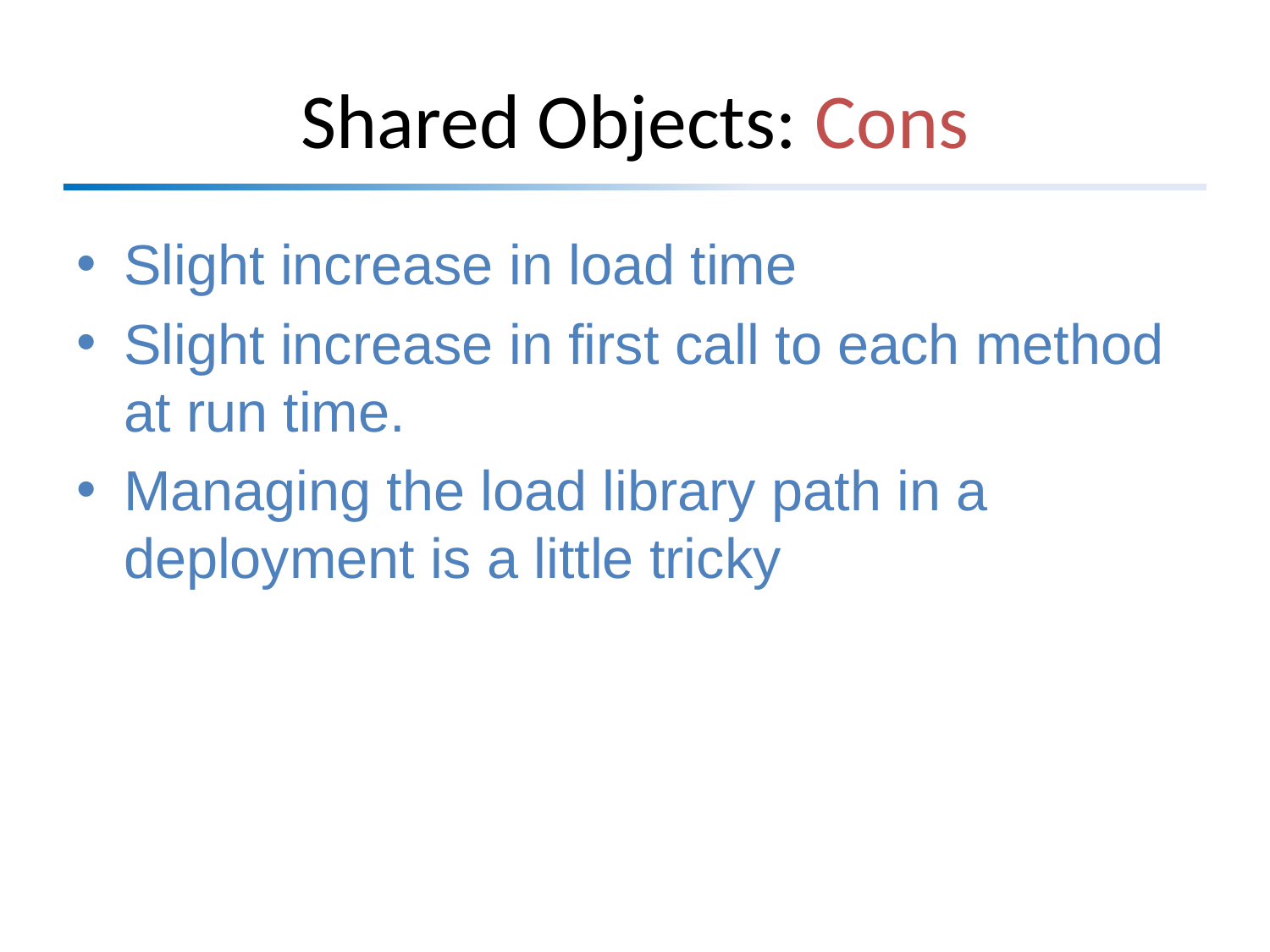

# Shared Objects: Cons
Slight increase in load time
Slight increase in first call to each method at run time.
Managing the load library path in a deployment is a little tricky